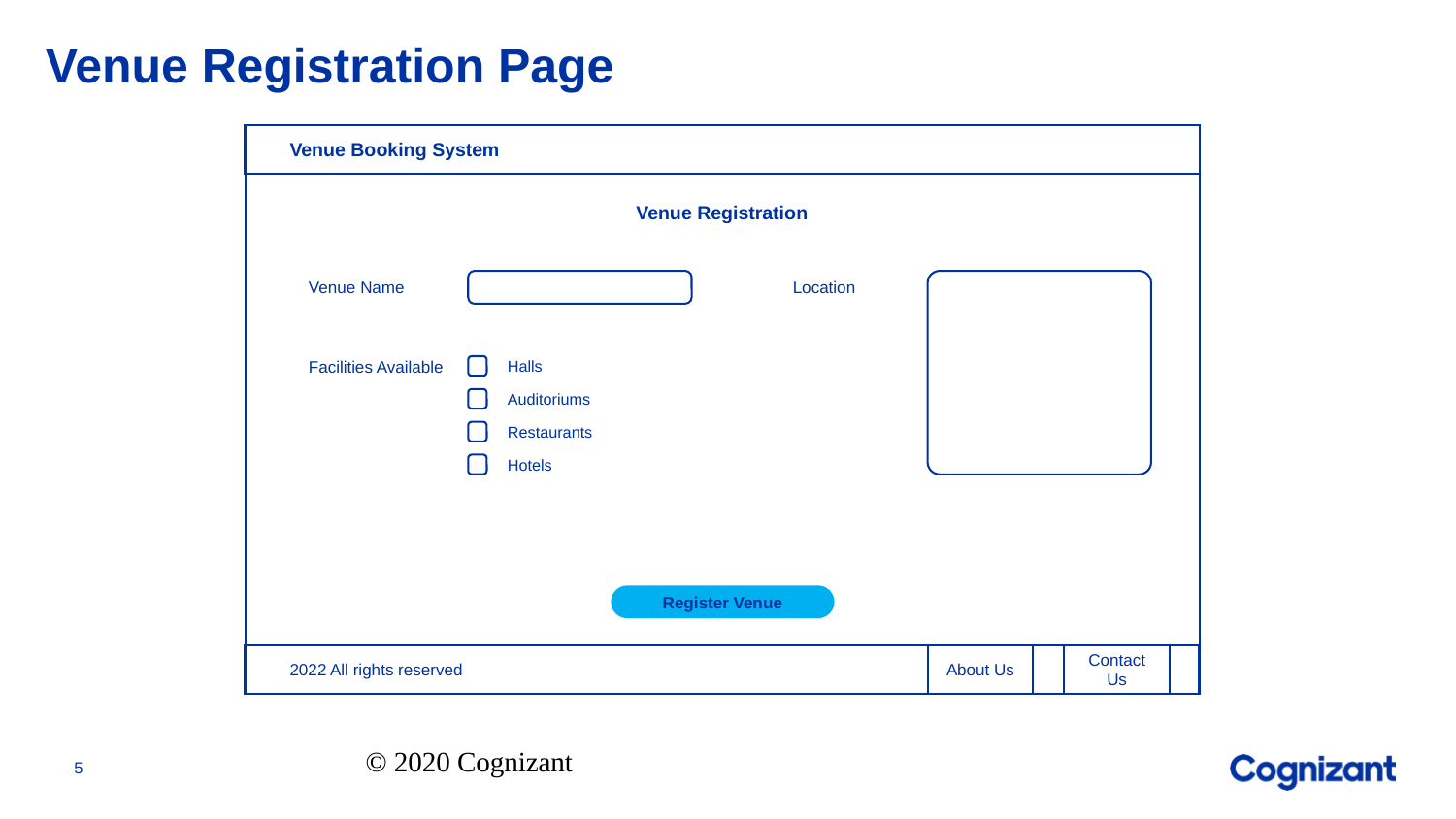

# Venue Registration Page

Venue Booking System
Venue Registration
Venue Name

Location

Facilities Available

Halls

Auditoriums

Restaurants

Hotels
Register Venue

2022 All rights reserved
About Us
Contact Us
© 2020 Cognizant
5